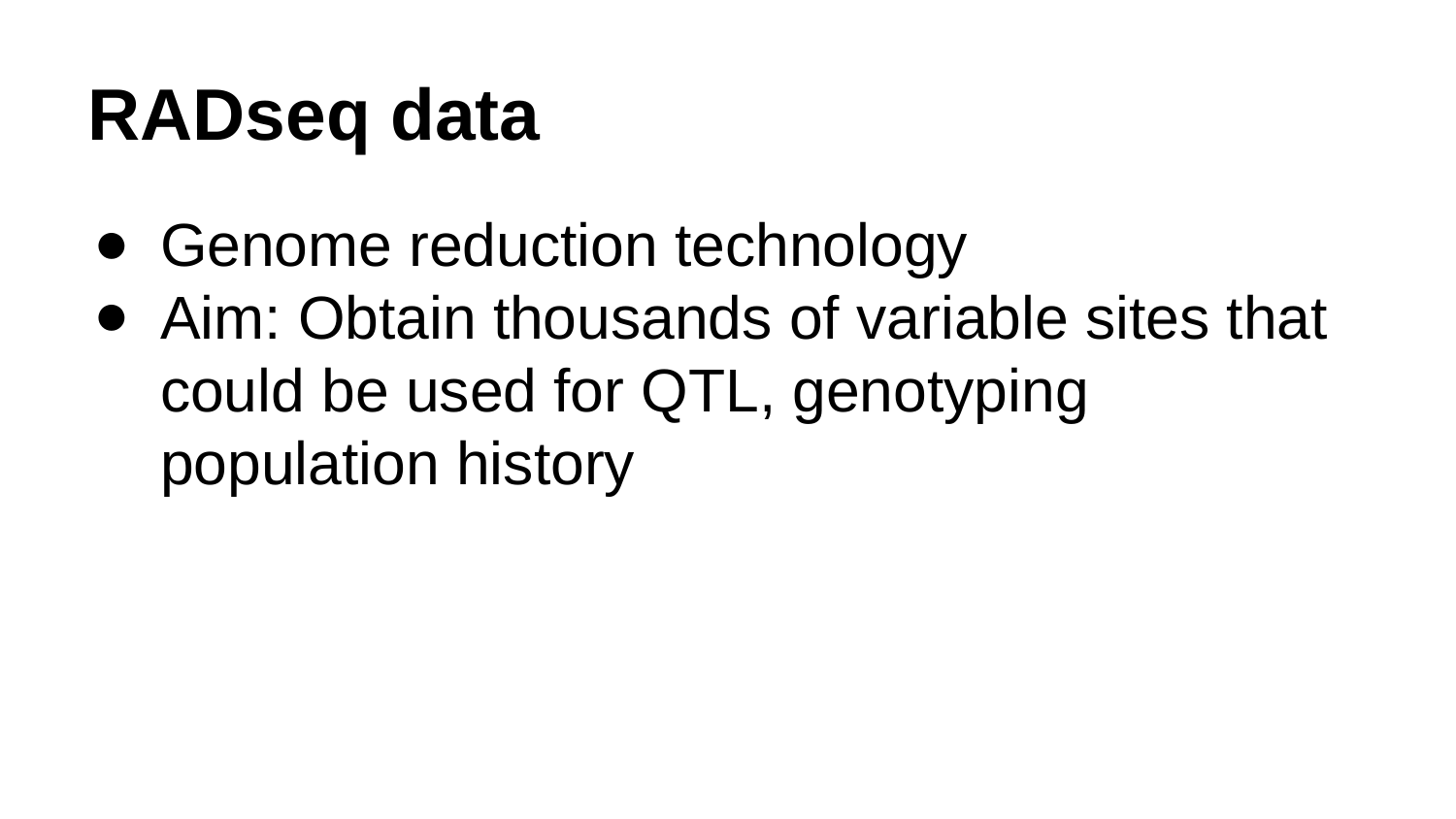

# RADseq data
Genome reduction technology
Aim: Obtain thousands of variable sites that could be used for QTL, genotyping population history